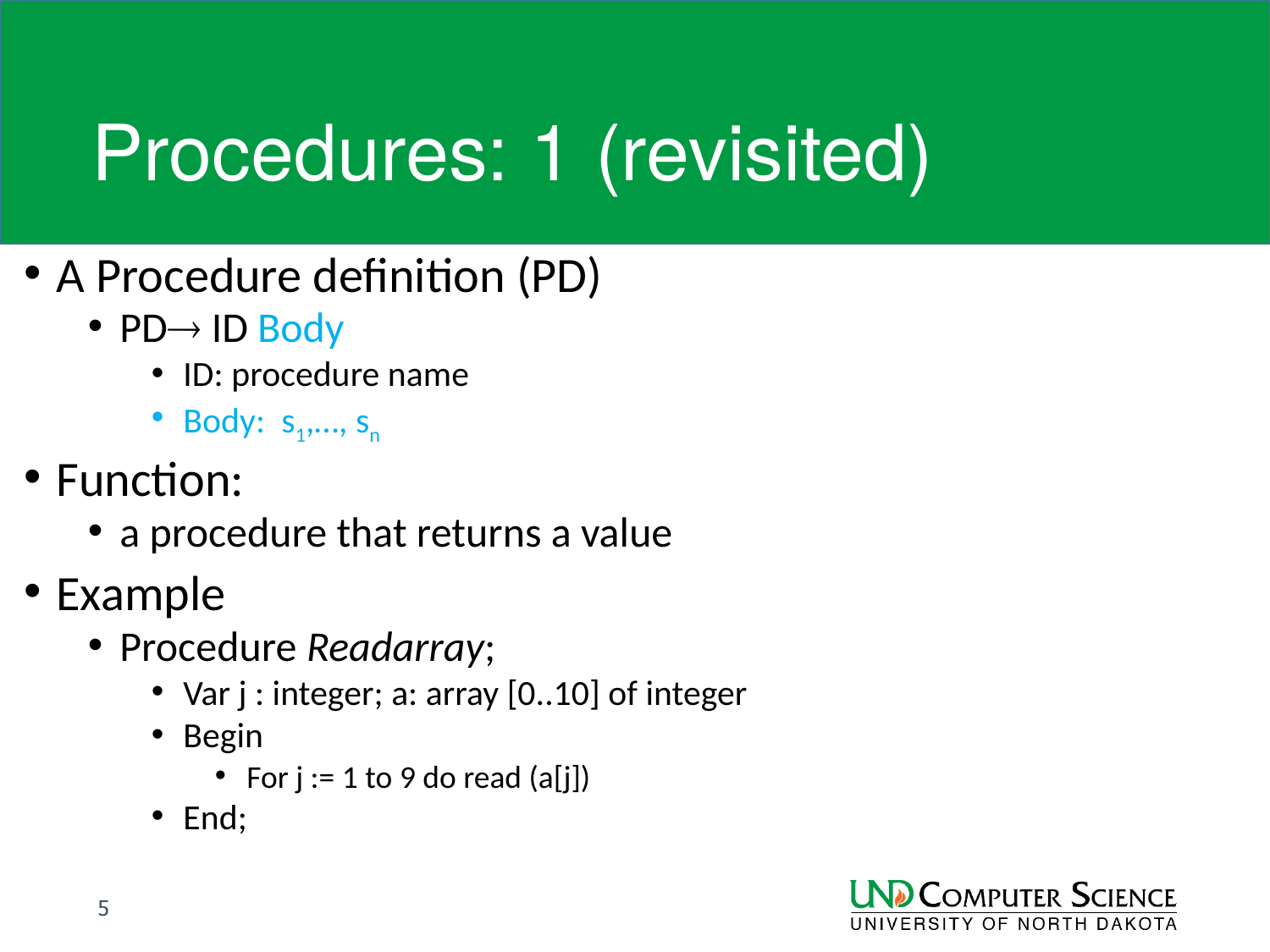

# Procedures: 1 (revisited)
A Procedure definition (PD)
PD→ ID Body
ID: procedure name
Body:  s1,…, sn
Function:
a procedure that returns a value
Example
Procedure Readarray;
Var j : integer; a: array [0..10] of integer
Begin
For j := 1 to 9 do read (a[j])
End;

5